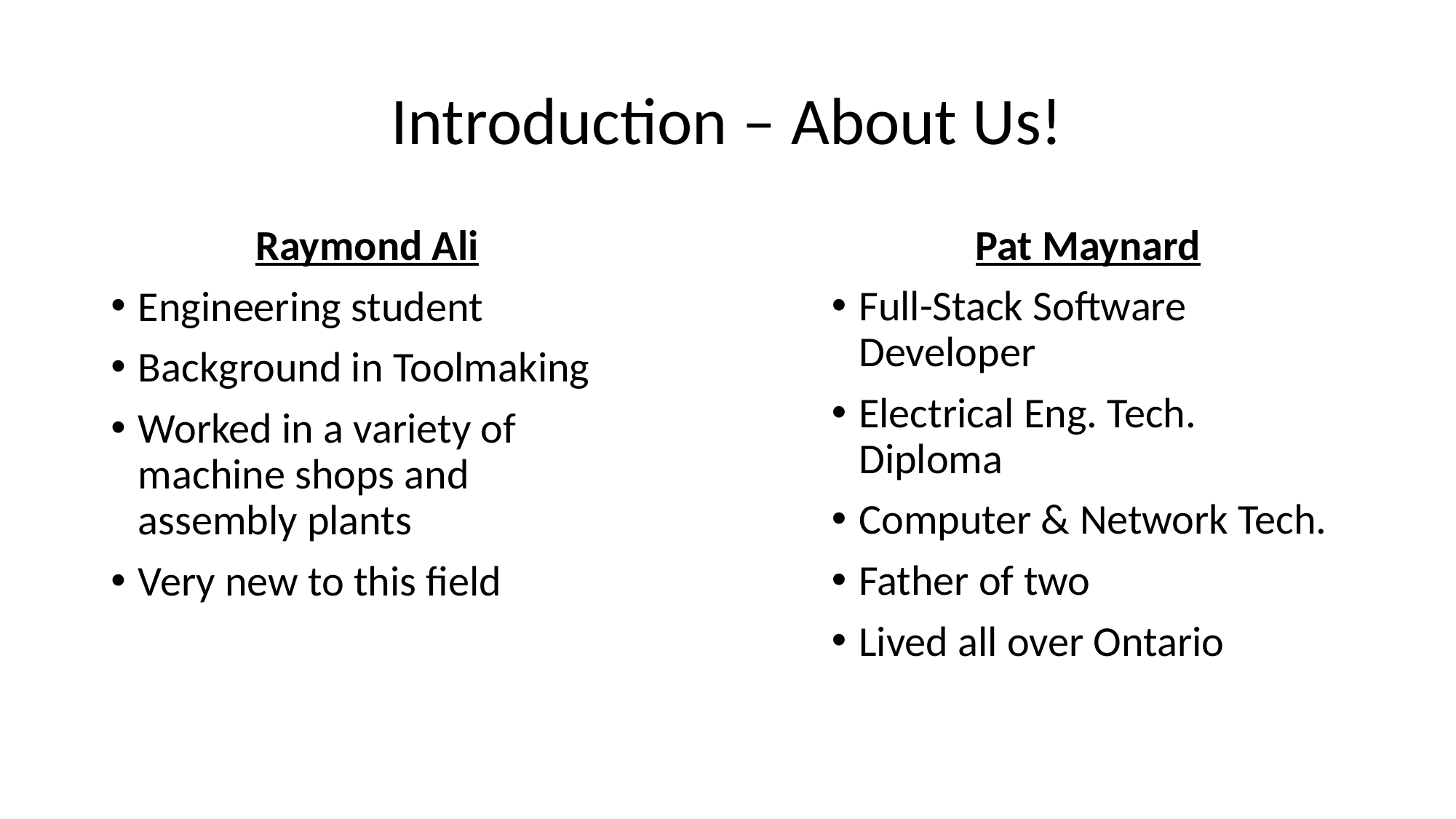

# Introduction – About Us!
Raymond Ali
Engineering student
Background in Toolmaking
Worked in a variety of machine shops and assembly plants
Very new to this field
Pat Maynard
Full-Stack Software Developer
Electrical Eng. Tech. Diploma
Computer & Network Tech.
Father of two
Lived all over Ontario